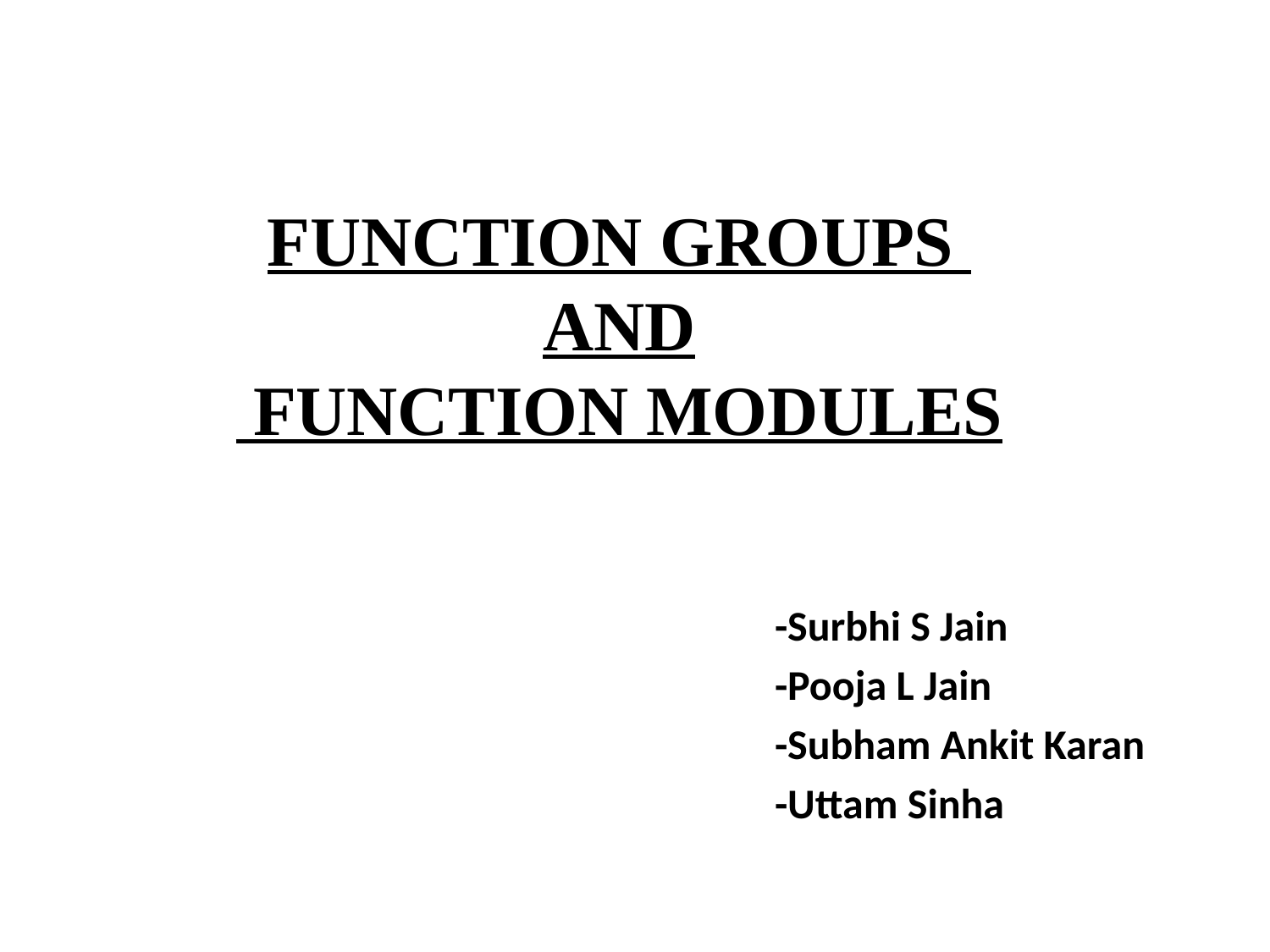

# FUNCTION GROUPS AND FUNCTION MODULES
-Surbhi S Jain
-Pooja L Jain
-Subham Ankit Karan
-Uttam Sinha